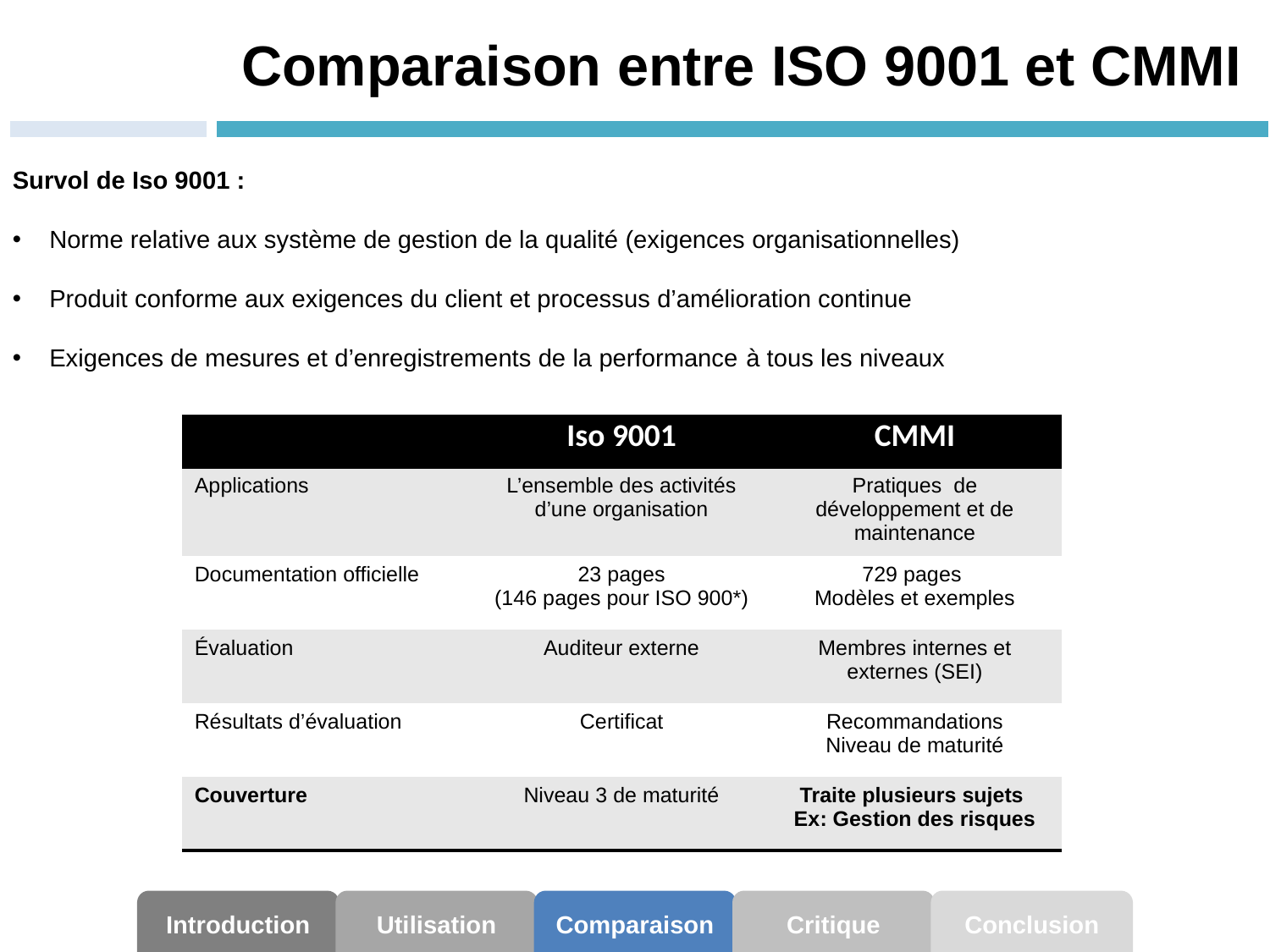

# Comparaison entre ISO 9001 et CMMI

Survol de Iso 9001 :

 Norme relative aux système de gestion de la qualité (exigences organisationnelles)

 Produit conforme aux exigences du client et processus d’amélioration continue

 Exigences de mesures et d’enregistrements de la performance à tous les niveaux
|  | Iso 9001 | CMMI |
| --- | --- | --- |
| Applications | L’ensemble des activités d’une organisation | Pratiques de développement et de maintenance |
| Documentation officielle | 23 pages (146 pages pour ISO 900\*) | 729 pages Modèles et exemples |
| Évaluation | Auditeur externe | Membres internes et externes (SEI) |
| Résultats d’évaluation | Certificat | Recommandations Niveau de maturité |
| Couverture | Niveau 3 de maturité | Traite plusieurs sujets Ex: Gestion des risques |
Introduction
Utilisation
Comparaison
Critique
Conclusion